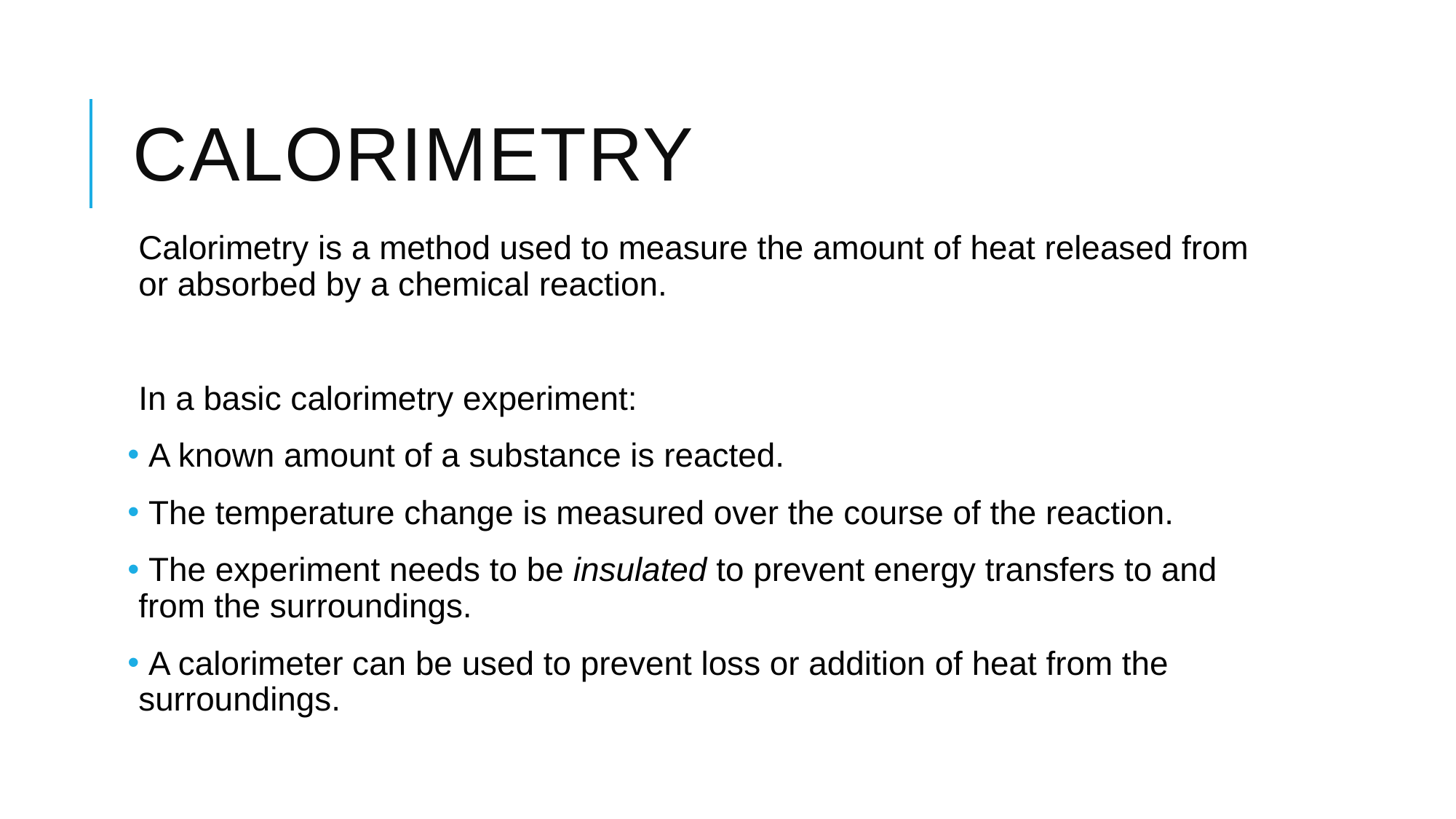

# calorimetry
Calorimetry is a method used to measure the amount of heat released from or absorbed by a chemical reaction.

In a basic calorimetry experiment:
 A known amount of a substance is reacted.
 The temperature change is measured over the course of the reaction.
 The experiment needs to be insulated to prevent energy transfers to and from the surroundings.
 A calorimeter can be used to prevent loss or addition of heat from the surroundings.